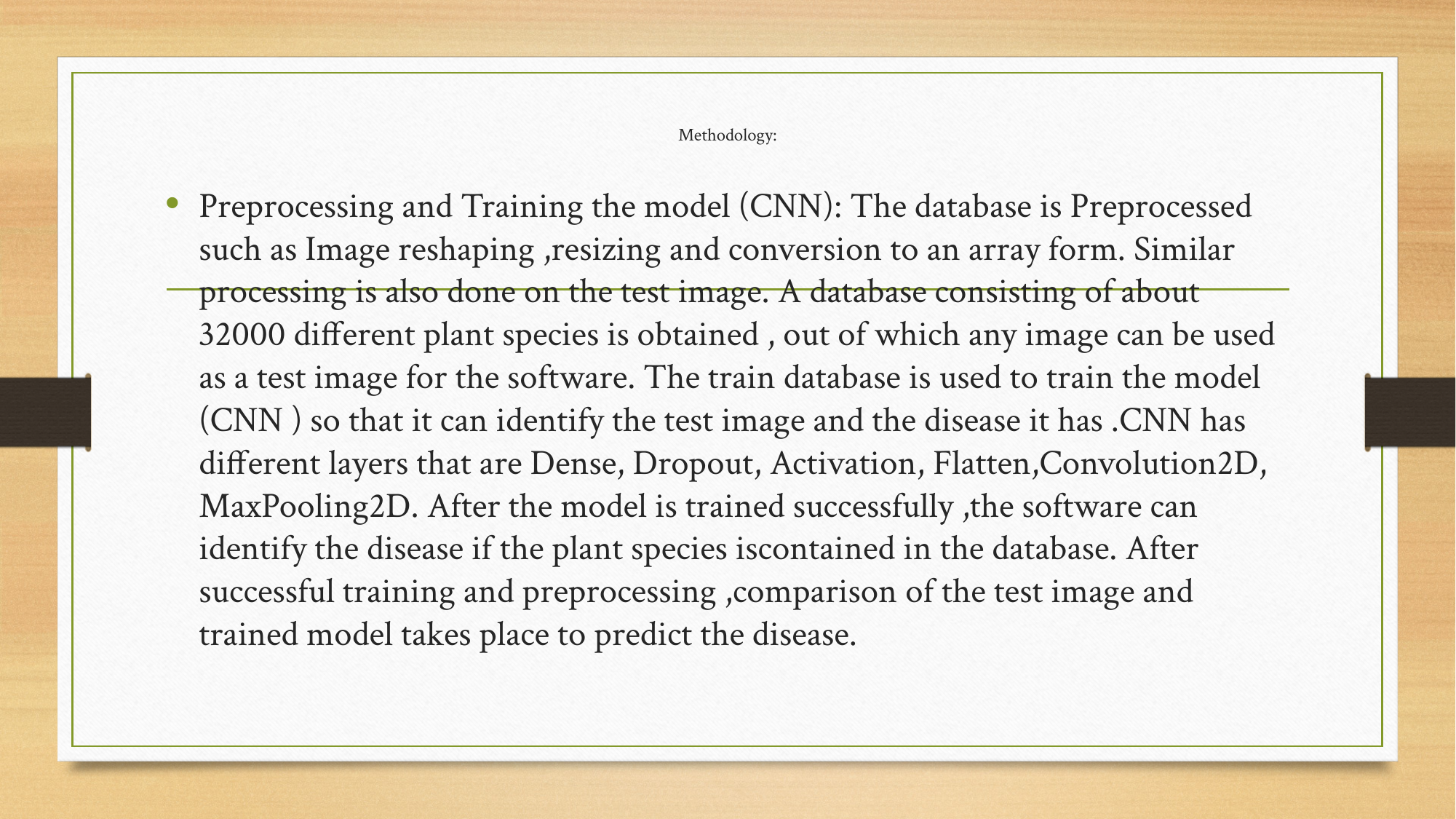

# Methodology:
Preprocessing and Training the model (CNN): The database is Preprocessed such as Image reshaping ,resizing and conversion to an array form. Similar processing is also done on the test image. A database consisting of about 32000 different plant species is obtained , out of which any image can be used as a test image for the software. The train database is used to train the model (CNN ) so that it can identify the test image and the disease it has .CNN has different layers that are Dense, Dropout, Activation, Flatten,Convolution2D, MaxPooling2D. After the model is trained successfully ,the software can identify the disease if the plant species iscontained in the database. After successful training and preprocessing ,comparison of the test image and trained model takes place to predict the disease.